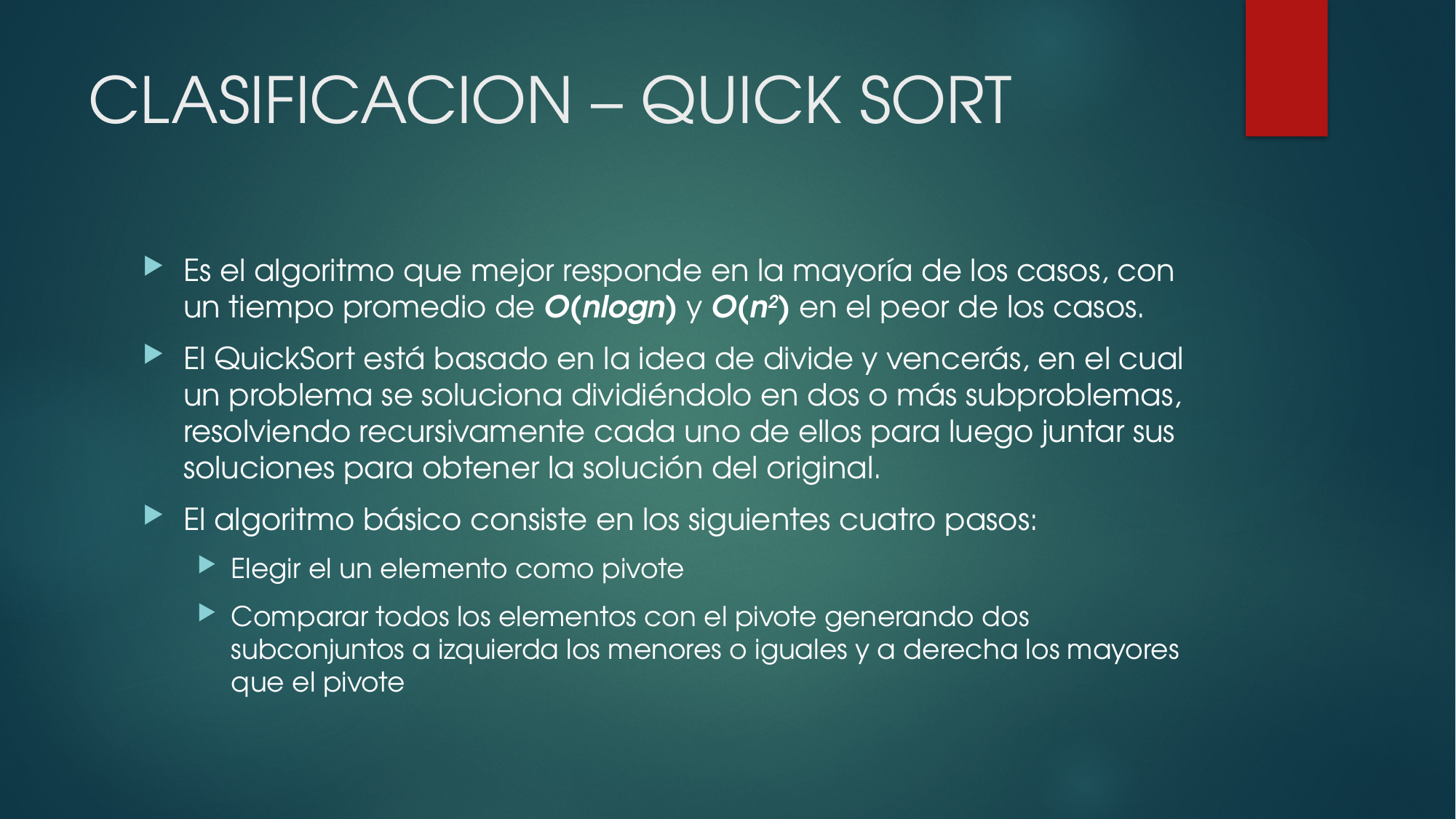

# CLASIFICACION – QUICK SORT
Es el algoritmo que mejor responde en la mayoría de los casos, con un tiempo promedio de O(nlogn) y O(n2) en el peor de los casos.
El QuickSort está basado en la idea de divide y vencerás, en el cual un problema se soluciona dividiéndolo en dos o más subproblemas, resolviendo recursivamente cada uno de ellos para luego juntar sus soluciones para obtener la solución del original.
El algoritmo básico consiste en los siguientes cuatro pasos:
Elegir el un elemento como pivote
Comparar todos los elementos con el pivote generando dos subconjuntos a izquierda los menores o iguales y a derecha los mayores que el pivote